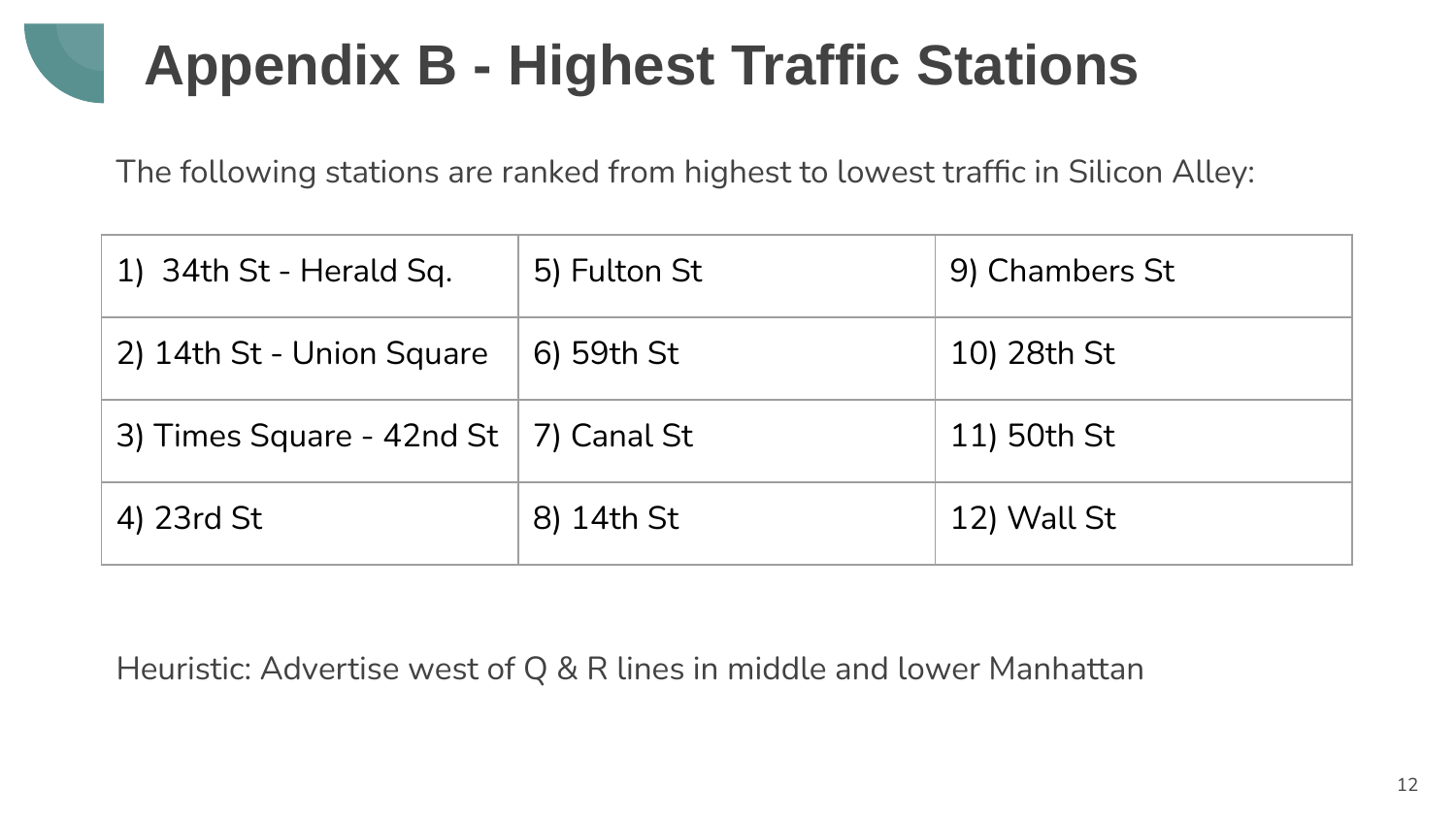

# Appendix B - Highest Traffic Stations
The following stations are ranked from highest to lowest traffic in Silicon Alley:

Heuristic: Advertise west of Q & R lines in middle and lower Manhattan
| 1)\_34th St - Herald Sq. | 5) Fulton St | 9) Chambers St |
| --- | --- | --- |
| 2) 14th St - Union Square | 6) 59th St | 10) 28th St |
| 3) Times Square - 42nd St | 7) Canal St | 11) 50th St |
| 4) 23rd St | 8) 14th St | 12) Wall St |
12